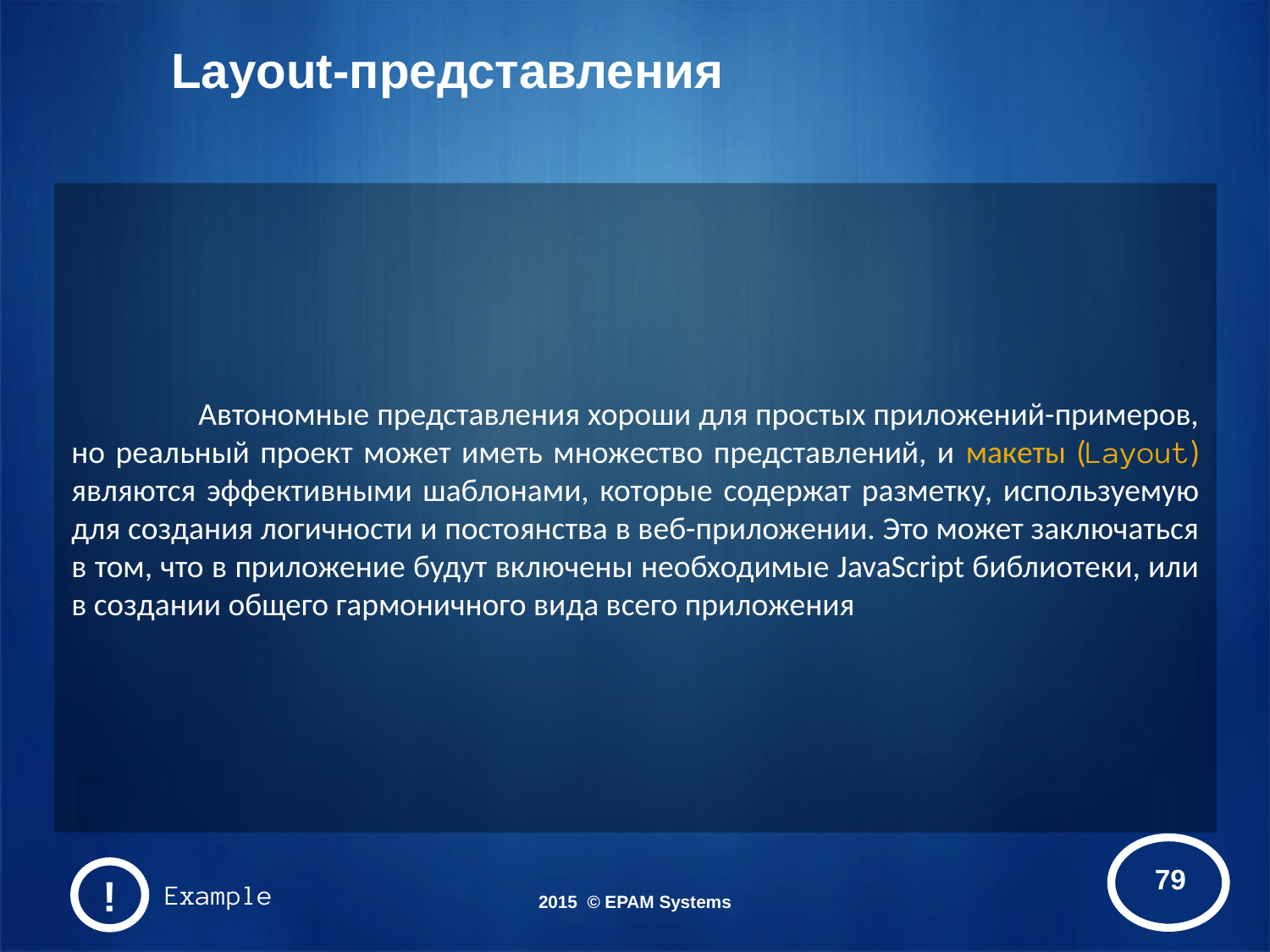

# Layout-представления
	Автономные представления хороши для простых приложений-примеров, но реальный проект может иметь множество представлений, и макеты (Layout) являются эффективными шаблонами, которые содержат разметку, используемую для создания логичности и постоянства в веб-приложении. Это может заключаться в том, что в приложение будут включены необходимые JavaScript библиотеки, или в создании общего гармоничного вида всего приложения
!
Example
2015  © EPAM Systems